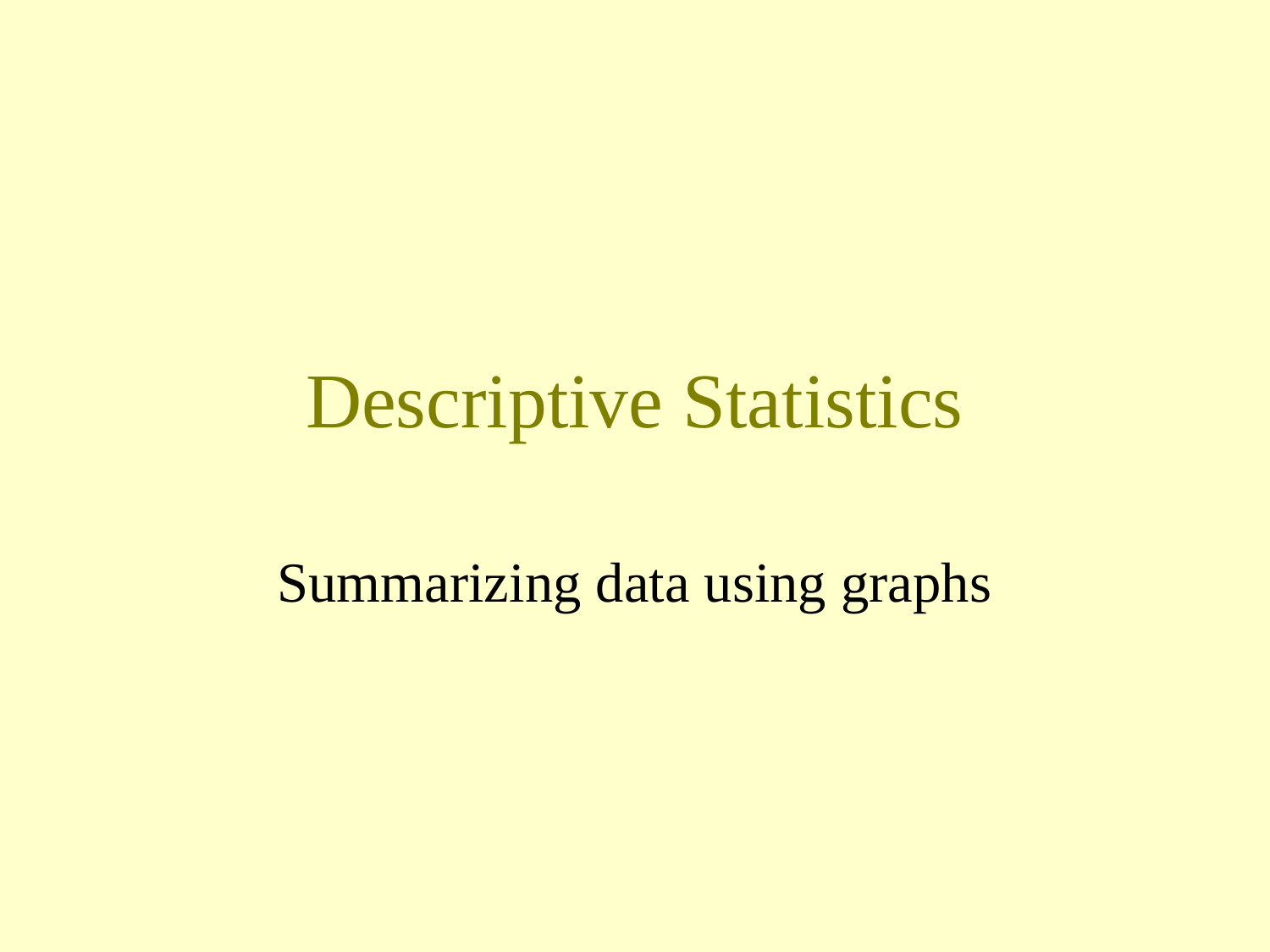

# Descriptive Statistics
Summarizing data using graphs